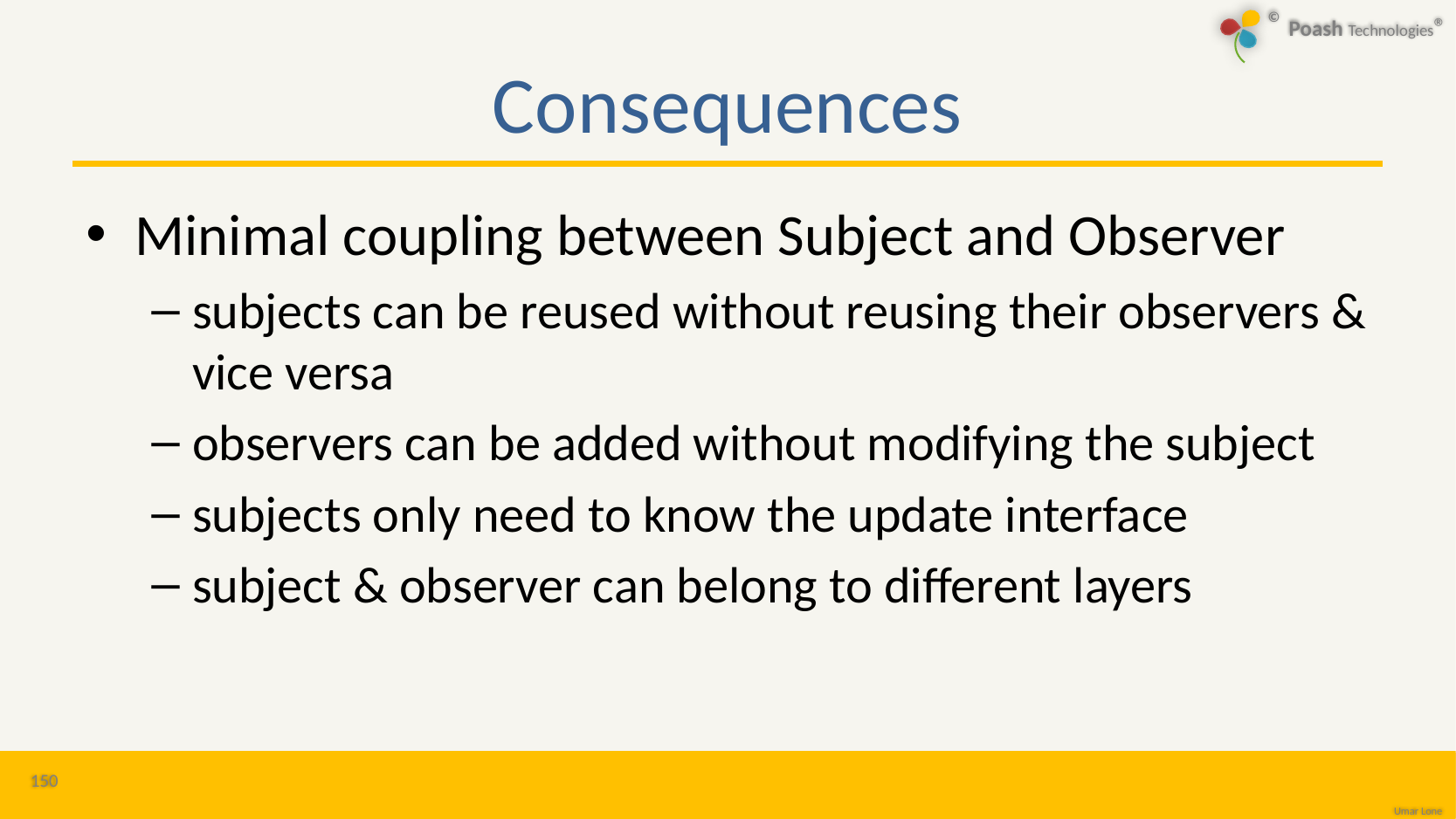

# Consequences
Minimal coupling between Subject and Observer
subjects can be reused without reusing their observers & vice versa
observers can be added without modifying the subject
subjects only need to know the update interface
subject & observer can belong to different layers
150